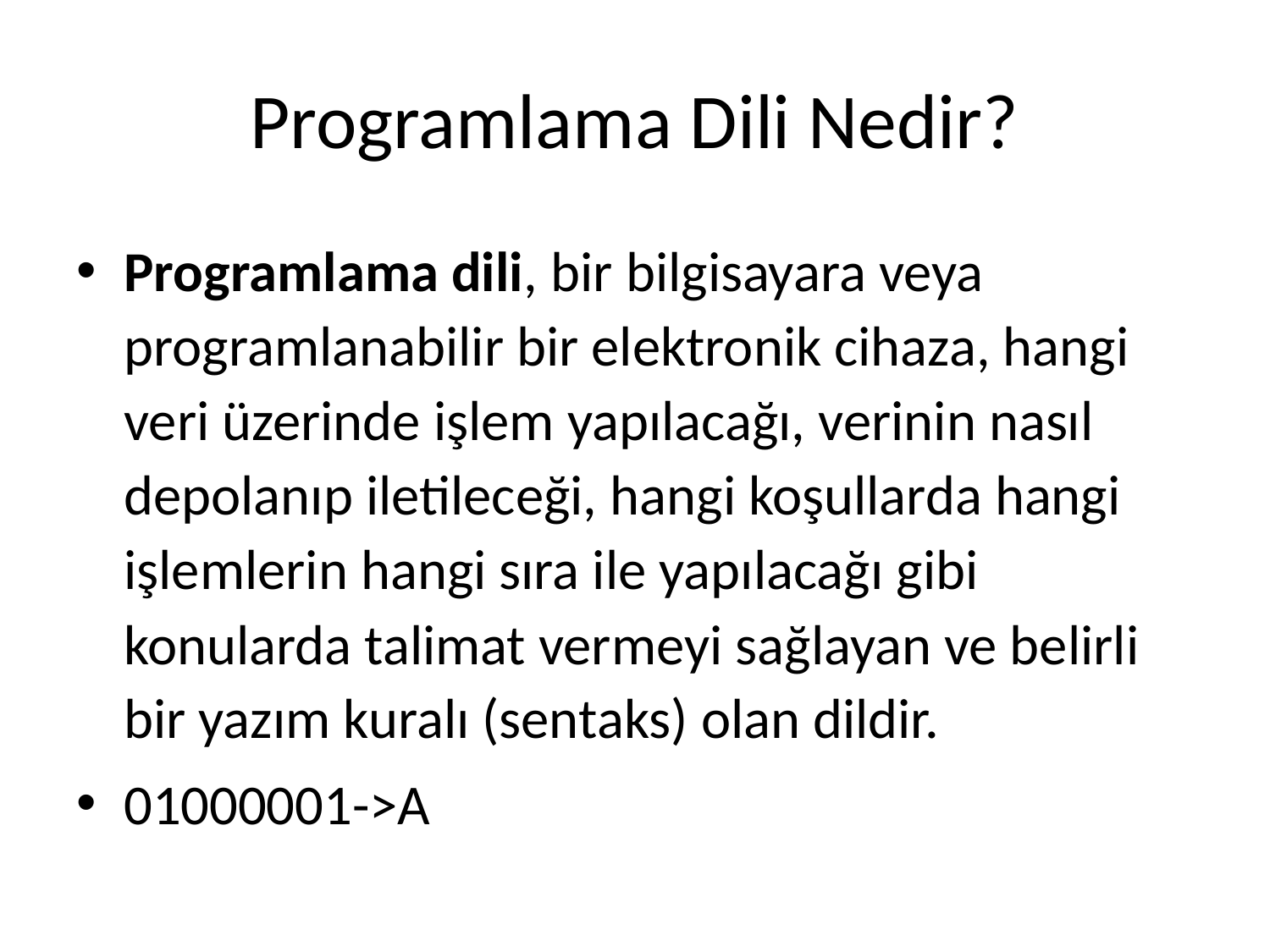

# Programlama Dili Nedir?
Programlama dili, bir bilgisayara veya programlanabilir bir elektronik cihaza, hangi veri üzerinde işlem yapılacağı, verinin nasıl depolanıp iletileceği, hangi koşullarda hangi işlemlerin hangi sıra ile yapılacağı gibi konularda talimat vermeyi sağlayan ve belirli bir yazım kuralı (sentaks) olan dildir.
01000001->A